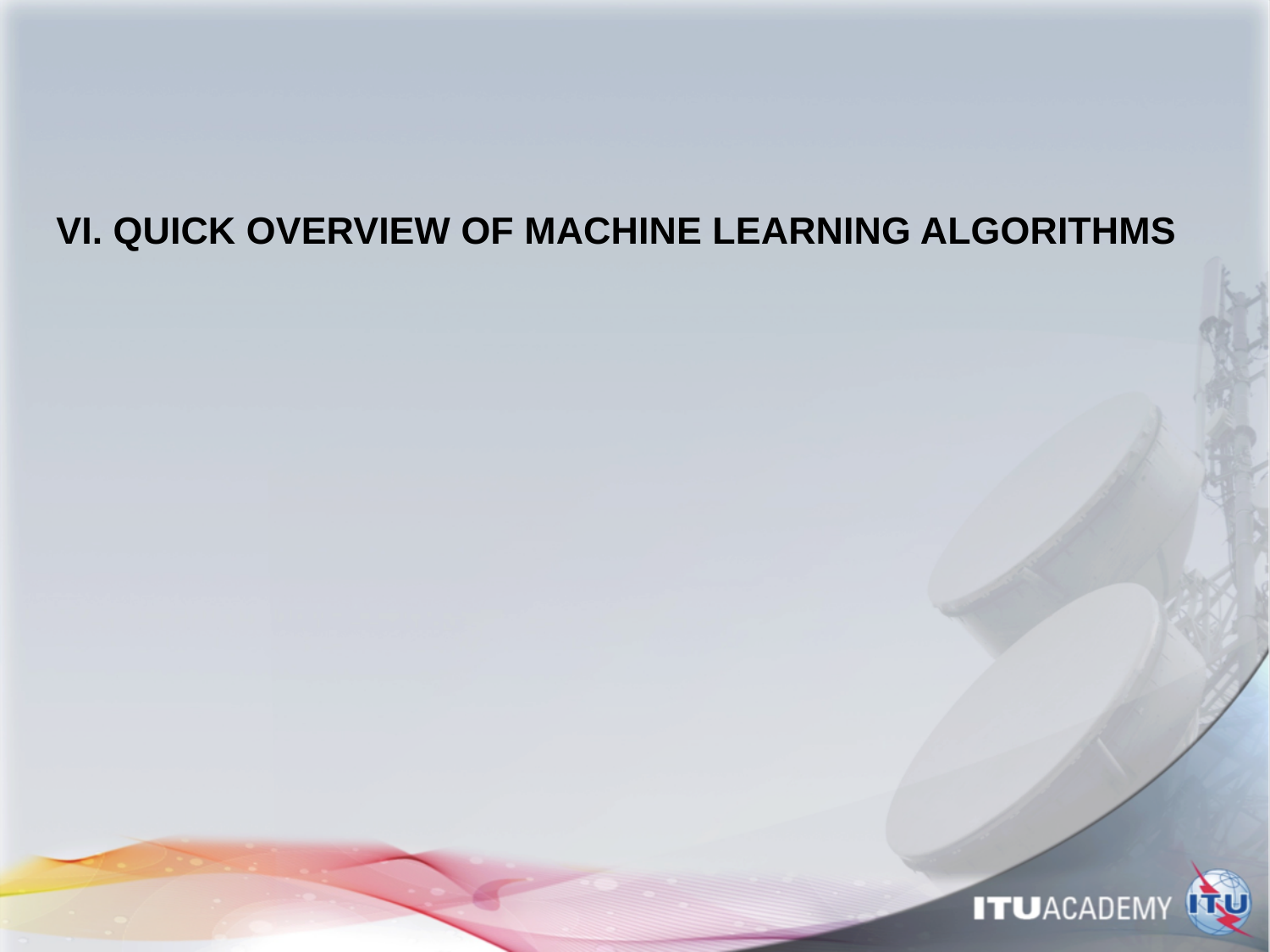

# VI. QUICK OVERVIEW OF MACHINE LEARNING ALGORITHMS